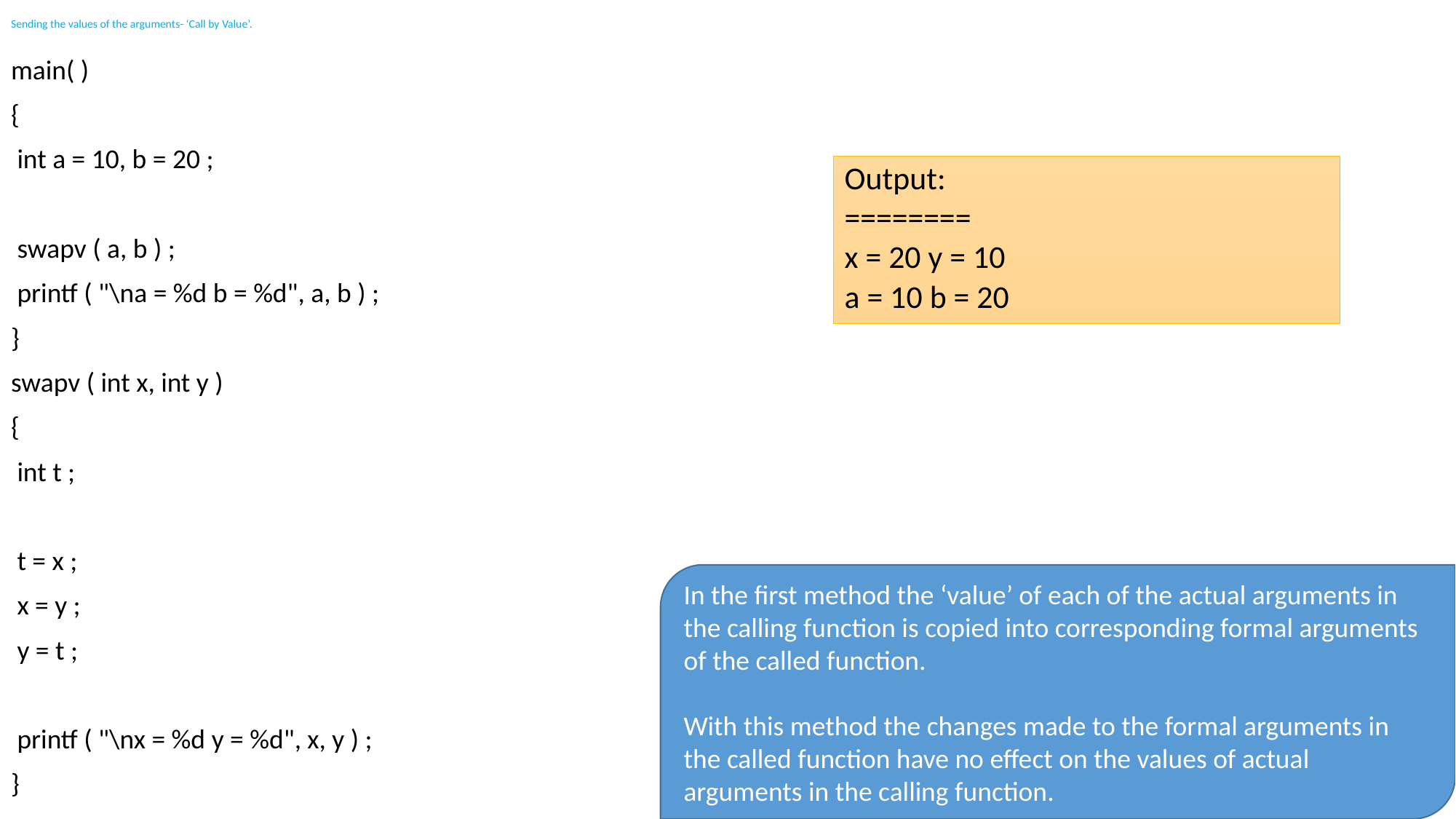

# Sending the values of the arguments- ‘Call by Value’.
main( )
{
 int a = 10, b = 20 ;

 swapv ( a, b ) ;
 printf ( "\na = %d b = %d", a, b ) ;
}
swapv ( int x, int y )
{
 int t ;

 t = x ;
 x = y ;
 y = t ;

 printf ( "\nx = %d y = %d", x, y ) ;
}

Output:
========
x = 20 y = 10
a = 10 b = 20
In the first method the ‘value’ of each of the actual arguments in
the calling function is copied into corresponding formal arguments
of the called function.

With this method the changes made to the formal arguments in the called function have no effect on the values of actual arguments in the calling function.